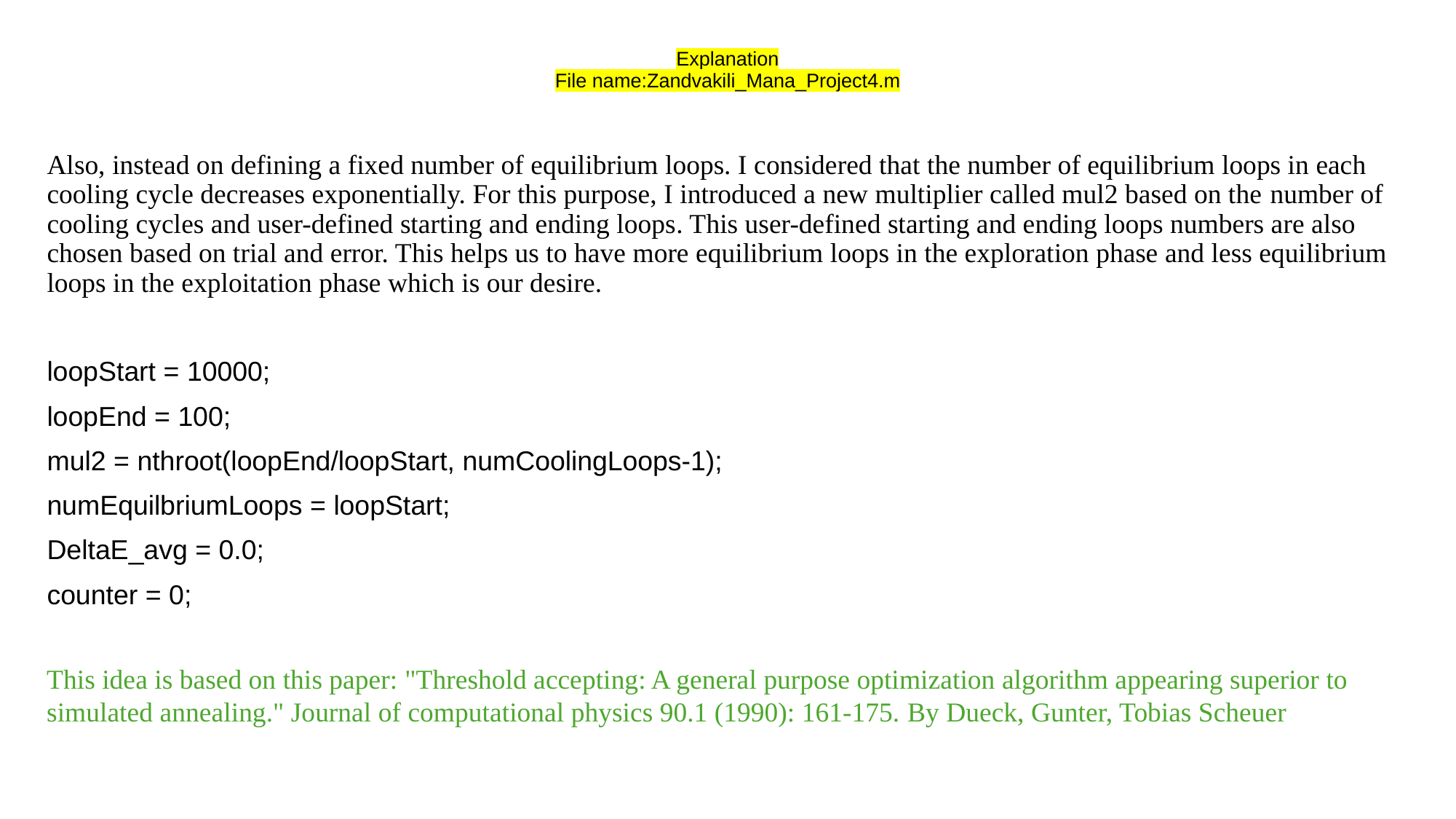

# Explanation File name:Zandvakili_Mana_Project4.m

Also, instead on defining a fixed number of equilibrium loops. I considered that the number of equilibrium loops in each cooling cycle decreases exponentially. For this purpose, I introduced a new multiplier called mul2 based on the number of cooling cycles and user-defined starting and ending loops. This user-defined starting and ending loops numbers are also chosen based on trial and error. This helps us to have more equilibrium loops in the exploration phase and less equilibrium loops in the exploitation phase which is our desire.

loopStart = 10000;
loopEnd = 100;
mul2 = nthroot(loopEnd/loopStart, numCoolingLoops-1);
numEquilbriumLoops = loopStart;
DeltaE_avg = 0.0;
counter = 0;

This idea is based on this paper: "Threshold accepting: A general purpose optimization algorithm appearing superior to simulated annealing." Journal of computational physics 90.1 (1990): 161-175. By Dueck, Gunter, Tobias Scheuer